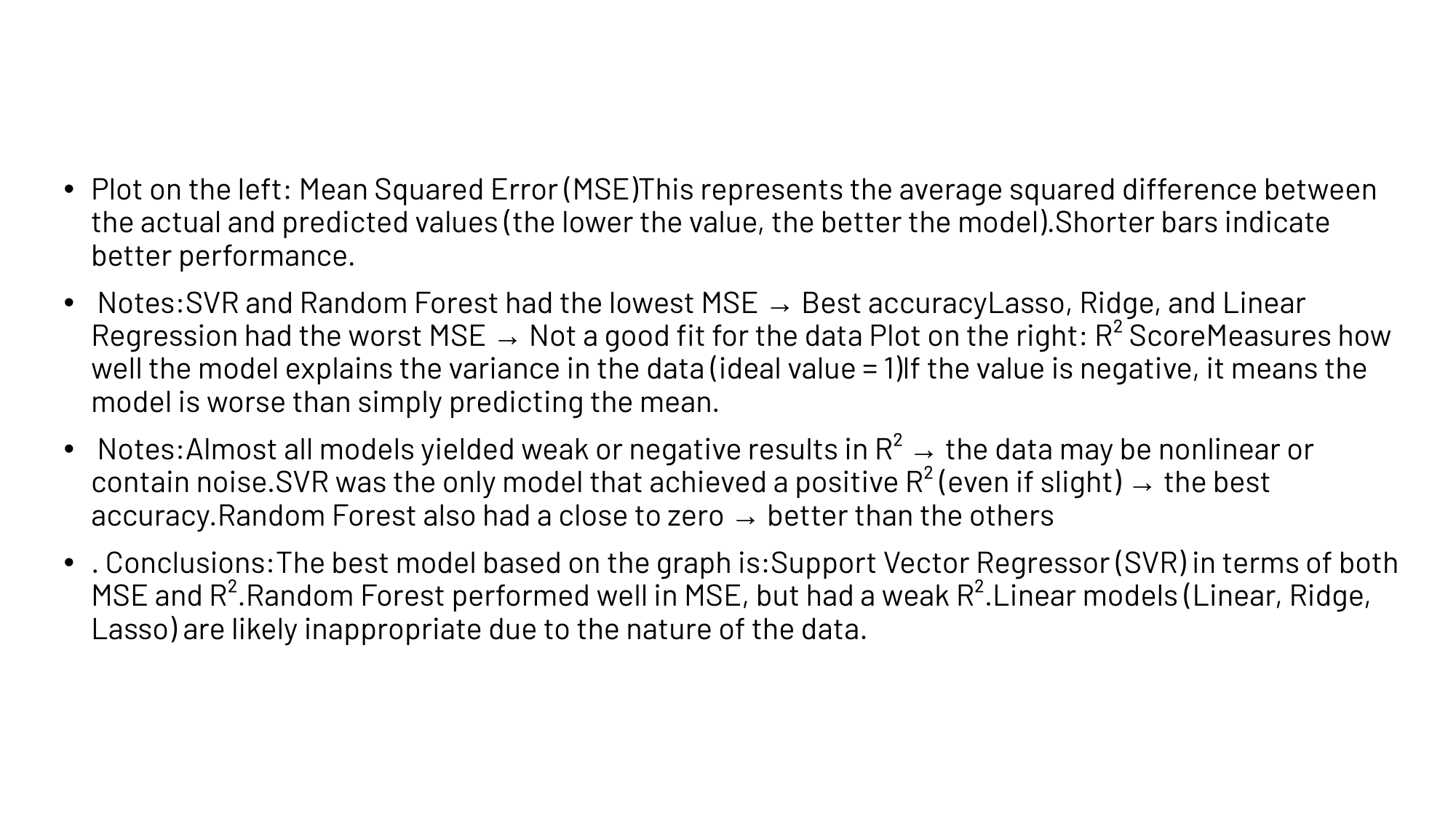

Plot on the left: Mean Squared Error (MSE)This represents the average squared difference between the actual and predicted values ​​(the lower the value, the better the model).Shorter bars indicate better performance.
 Notes:SVR and Random Forest had the lowest MSE → Best accuracyLasso, Ridge, and Linear Regression had the worst MSE → Not a good fit for the data Plot on the right: R² ScoreMeasures how well the model explains the variance in the data (ideal value = 1)If the value is negative, it means the model is worse than simply predicting the mean.
 Notes:Almost all models yielded weak or negative results in R² → the data may be nonlinear or contain noise.SVR was the only model that achieved a positive R² (even if slight) → the best accuracy.Random Forest also had a close to zero → better than the others
. Conclusions:The best model based on the graph is:Support Vector Regressor (SVR) in terms of both MSE and R².Random Forest performed well in MSE, but had a weak R².Linear models (Linear, Ridge, Lasso) are likely inappropriate due to the nature of the data.